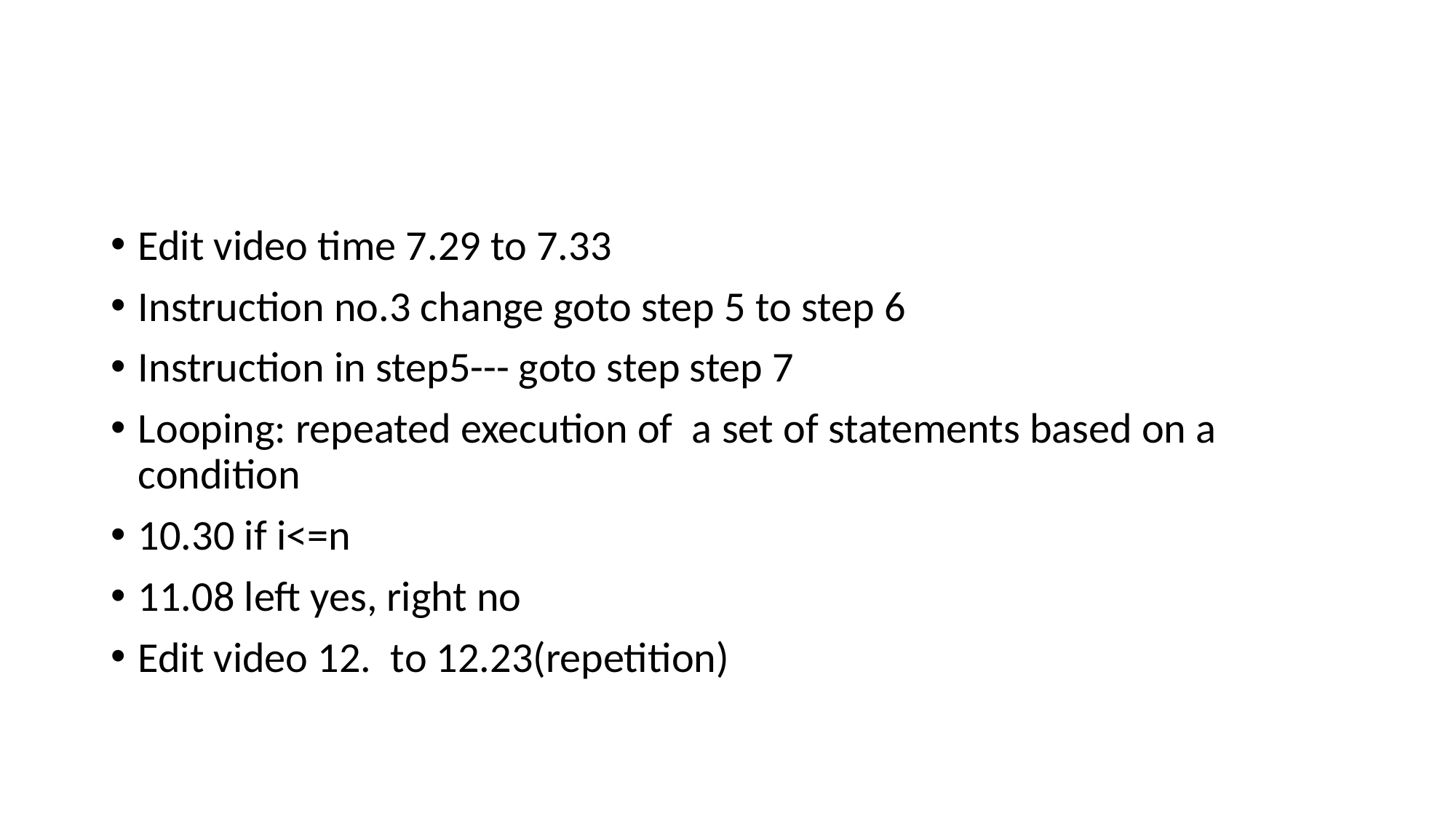

#
Edit video time 7.29 to 7.33
Instruction no.3 change goto step 5 to step 6
Instruction in step5--- goto step step 7
Looping: repeated execution of  a set of statements based on a condition
10.30 if i<=n
11.08 left yes, right no
Edit video 12.  to 12.23(repetition)